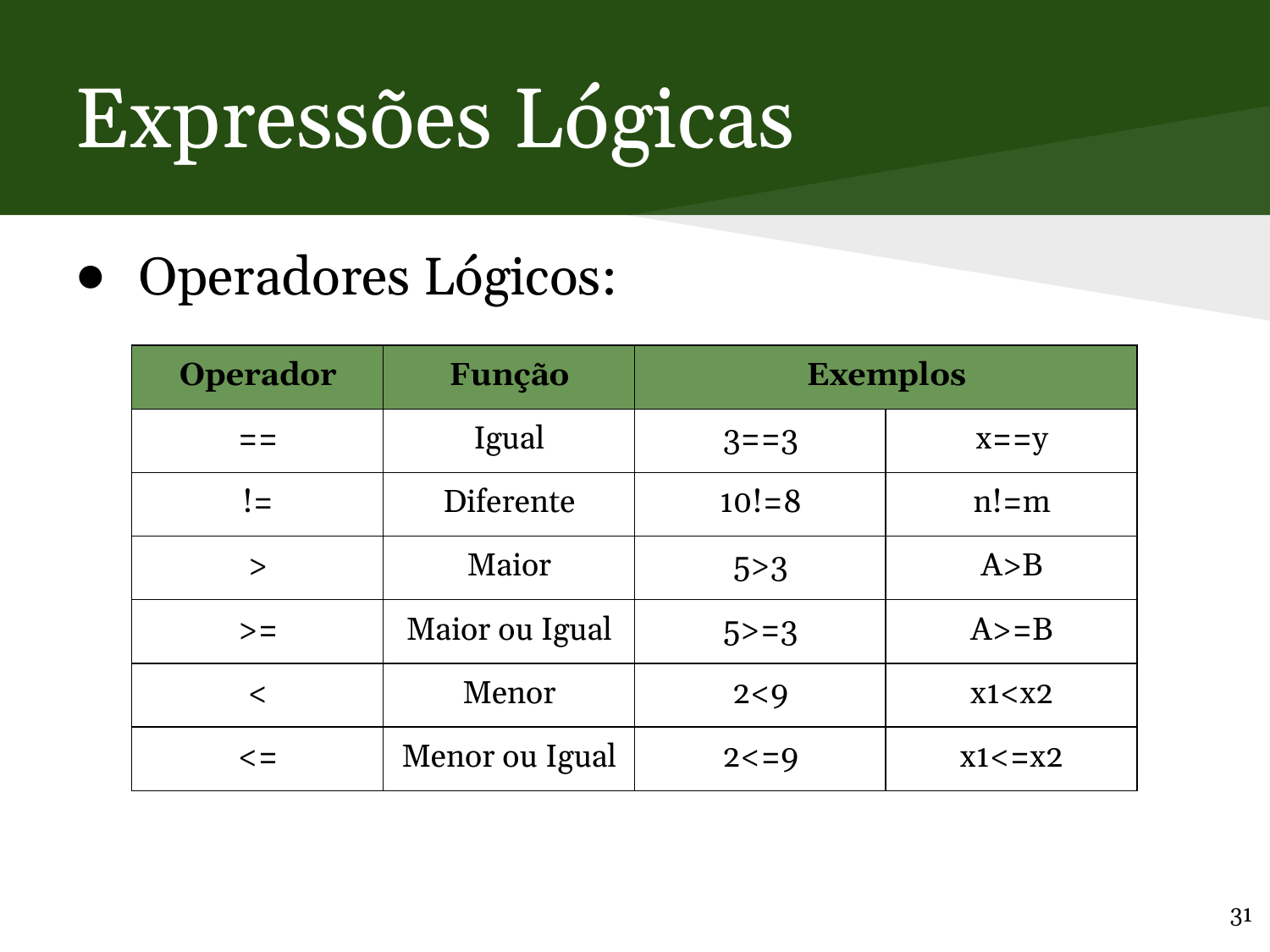

# Expressões Lógicas
Operadores Lógicos:
| Operador | Função | Exemplos |  |
| --- | --- | --- | --- |
| == | Igual | 3==3 | x==y |
| != | Diferente | 10!=8 | n!=m |
| > | Maior | 5>3 | A>B |
| >= | Maior ou Igual | 5>=3 | A>=B |
| < | Menor | 2<9 | x1<x2 |
| <= | Menor ou Igual | 2<=9 | x1<=x2 |
31